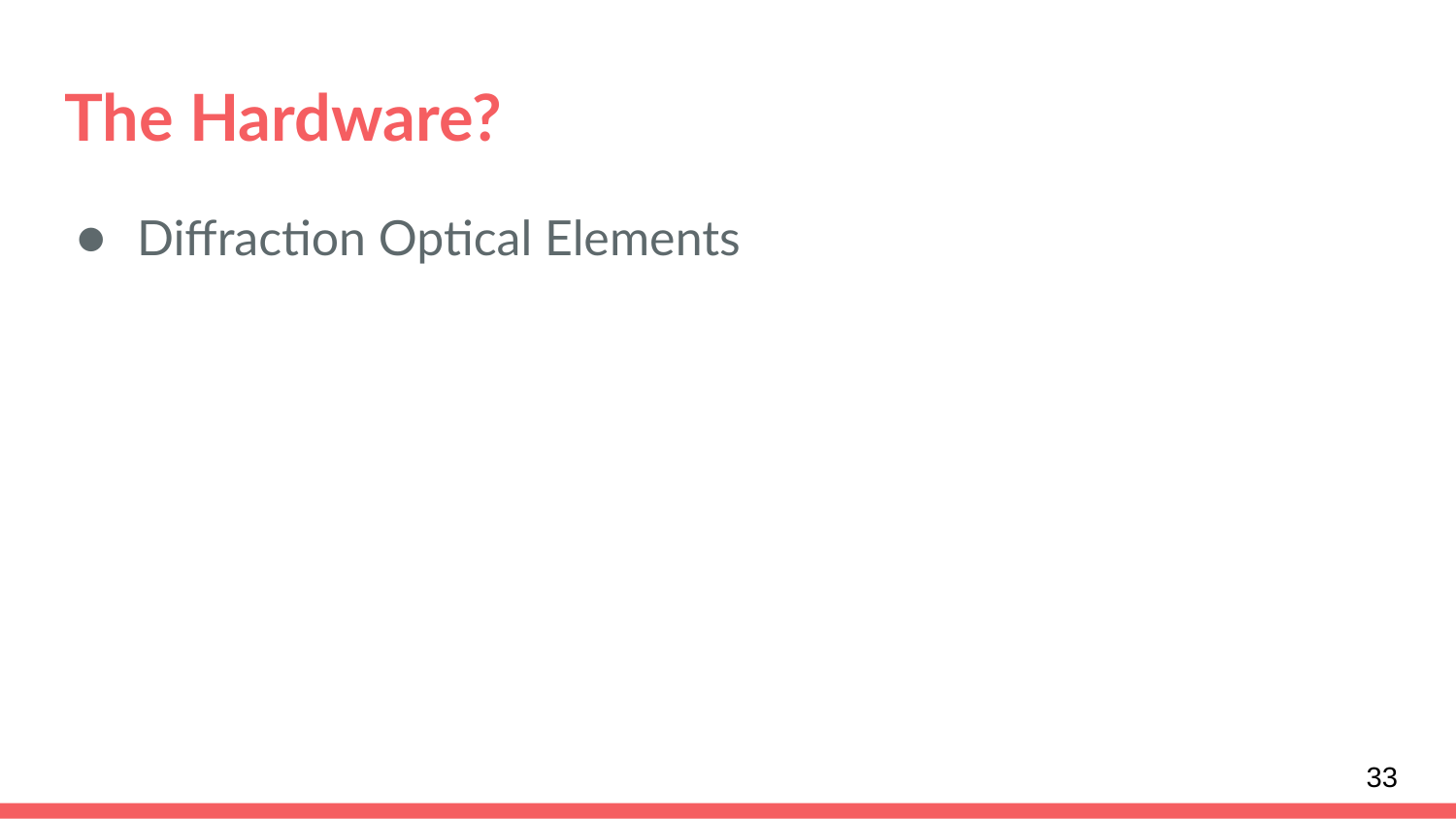

# The Hardware?
Diffraction Optical Elements

33